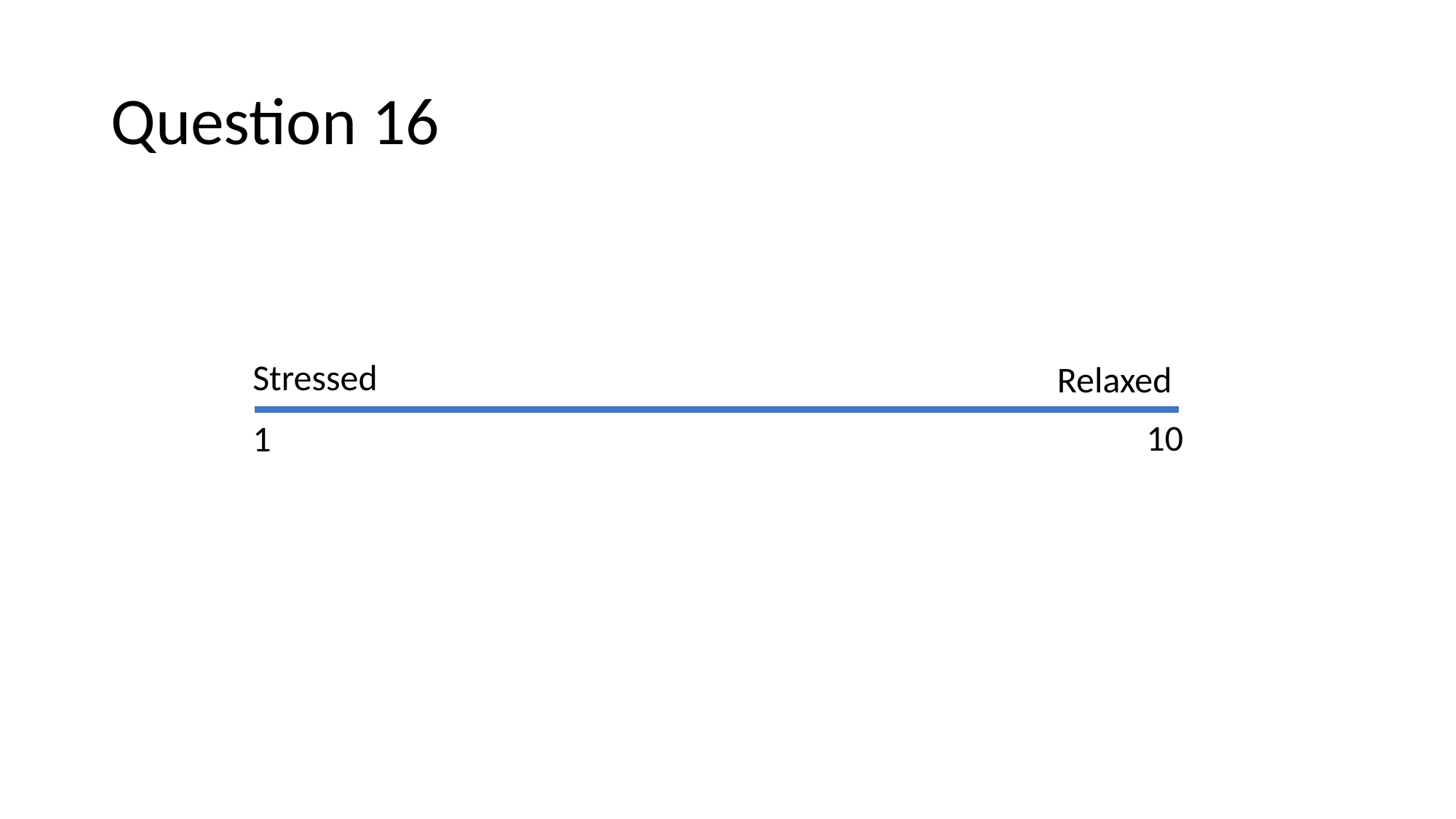

# Question 16
Stressed
Relaxed
10
1